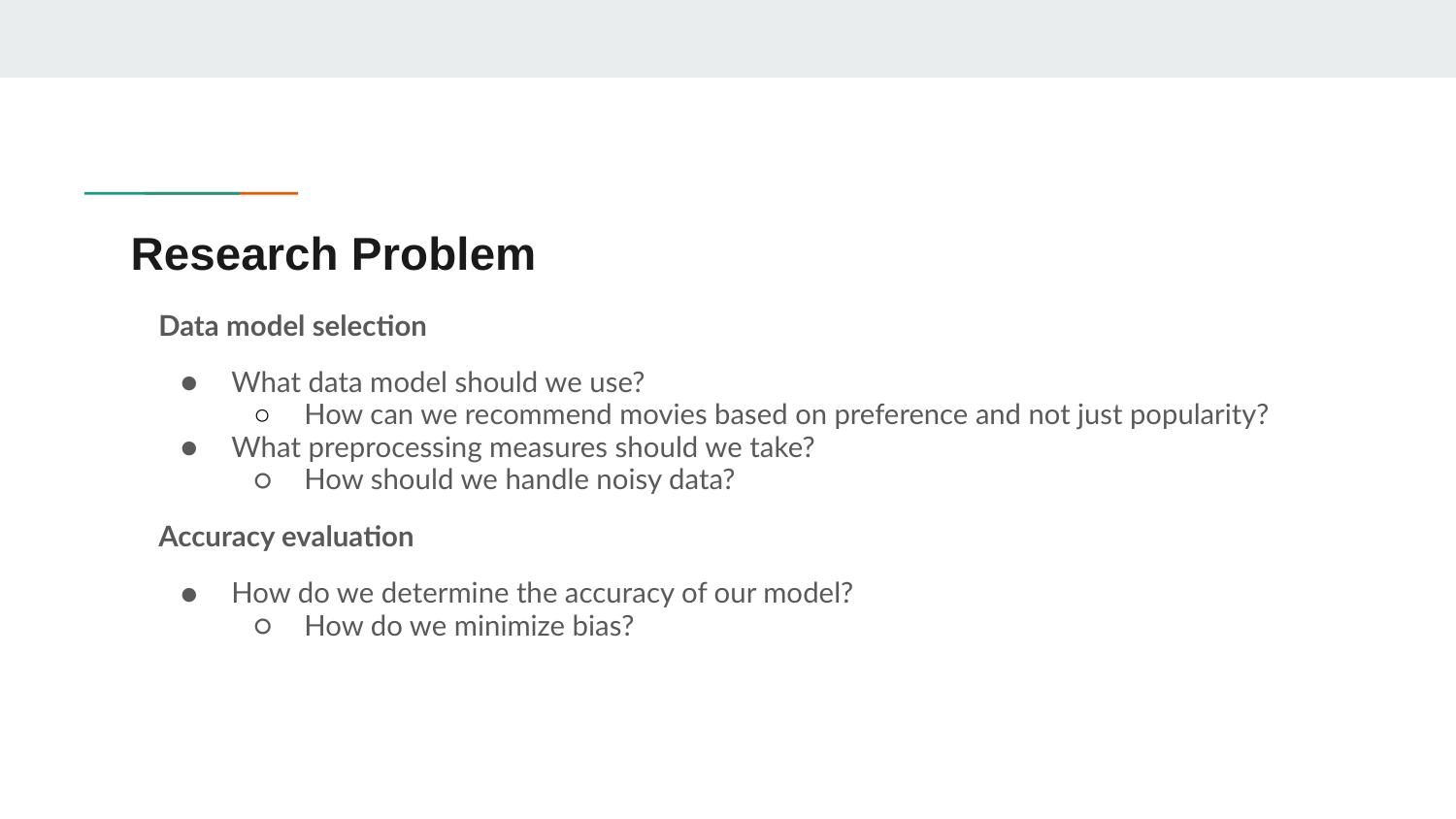

# Research Problem

Data model selection
What data model should we use?
How can we recommend movies based on preference and not just popularity?
What preprocessing measures should we take?
How should we handle noisy data?
Accuracy evaluation
How do we determine the accuracy of our model?
How do we minimize bias?